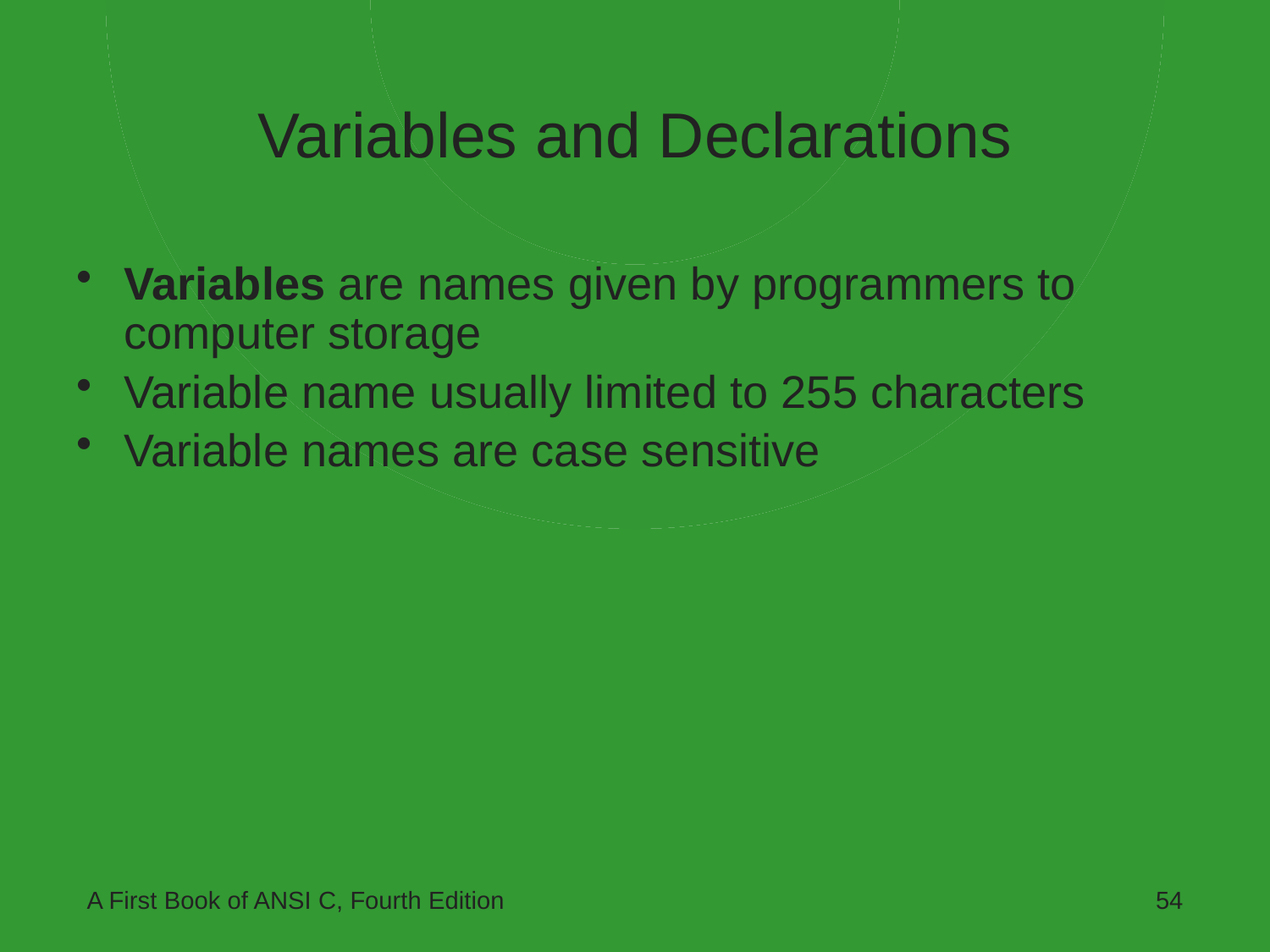

# Variables and Declarations
Variables are names given by programmers to computer storage
Variable name usually limited to 255 characters
Variable names are case sensitive
A First Book of ANSI C, Fourth Edition
54